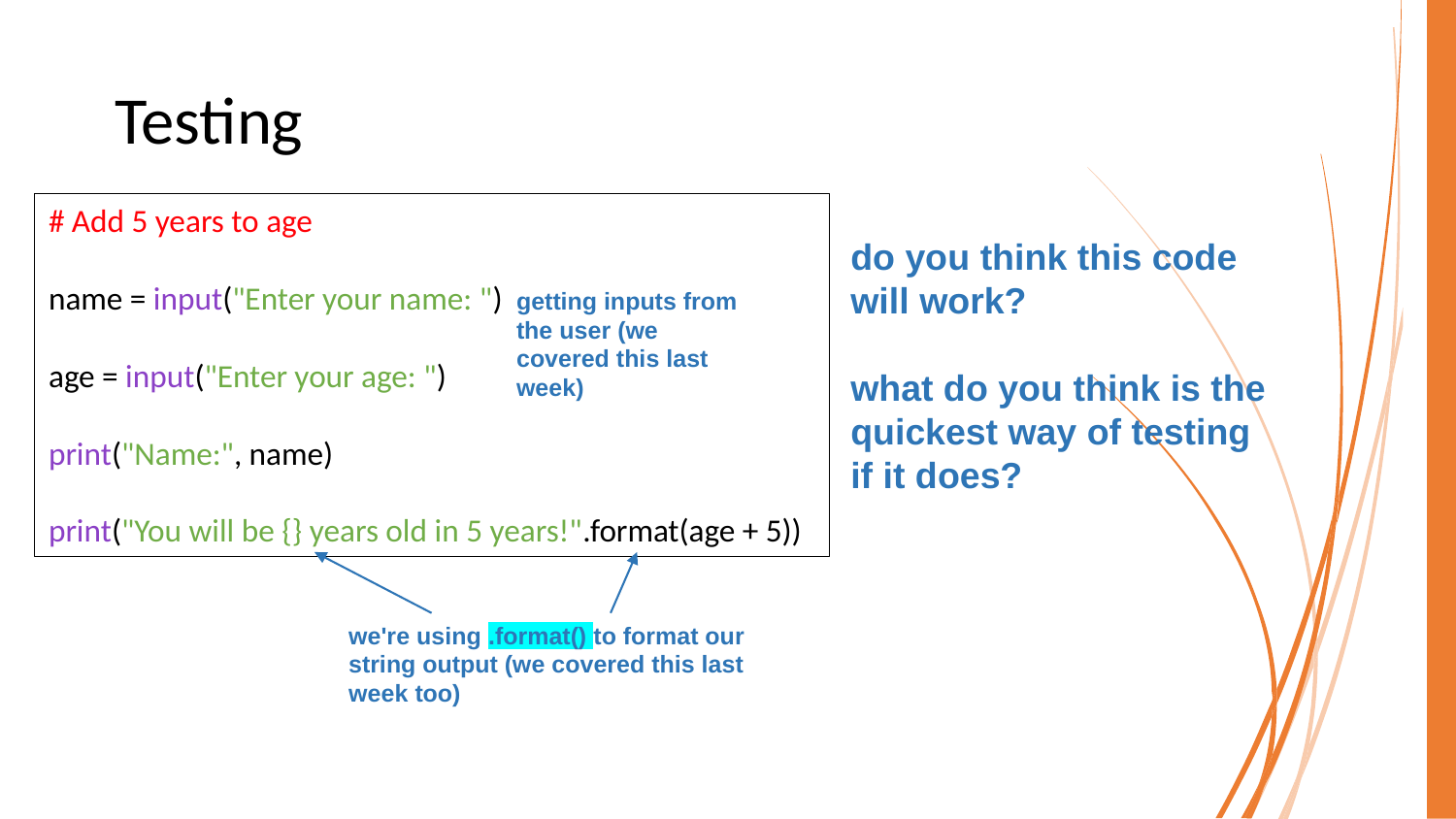

# Testing
# Add 5 years to age

name = input("Enter your name: ")

age = input("Enter your age: ")

print("Name:", name)

print("You will be {} years old in 5 years!".format(age + 5))
do you think this code will work?

what do you think is the quickest way of testing if it does?
getting inputs from the user (we covered this last week)
we're using .format() to format our string output (we covered this last week too)